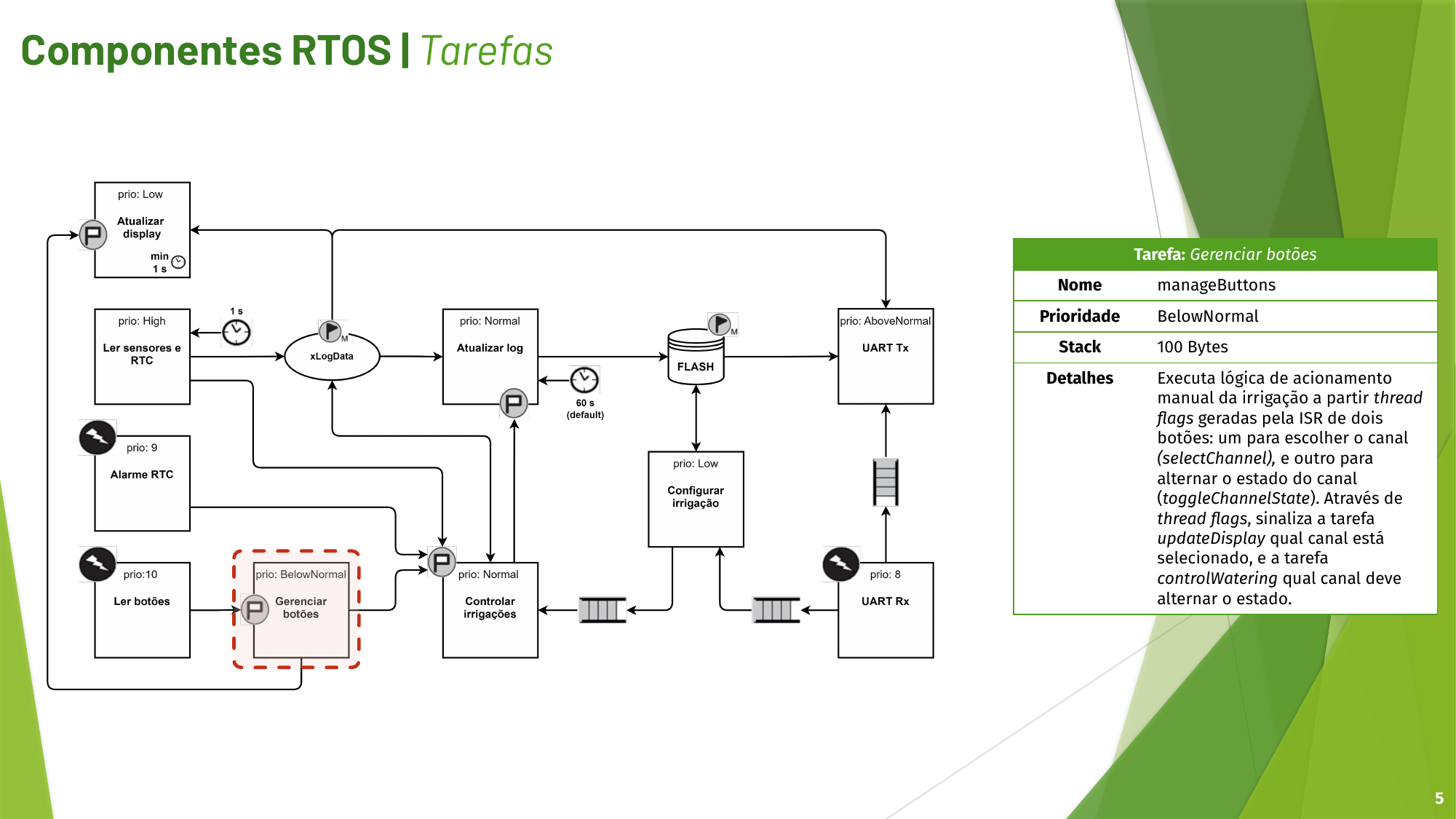

Componentes RTOS | Tarefas
| Tarefa: Gerenciar botões |  |
| --- | --- |
| Nome | manageButtons |
| Prioridade | BelowNormal |
| Stack | 100 Bytes |
| Detalhes | Executa lógica de acionamento manual da irrigação a partir thread flags geradas pela ISR de dois botões: um para escolher o canal (selectChannel), e outro para alternar o estado do canal (toggleChannelState). Através de thread flags, sinaliza a tarefa updateDisplay qual canal está selecionado, e a tarefa controlWatering qual canal deve alternar o estado. |

5